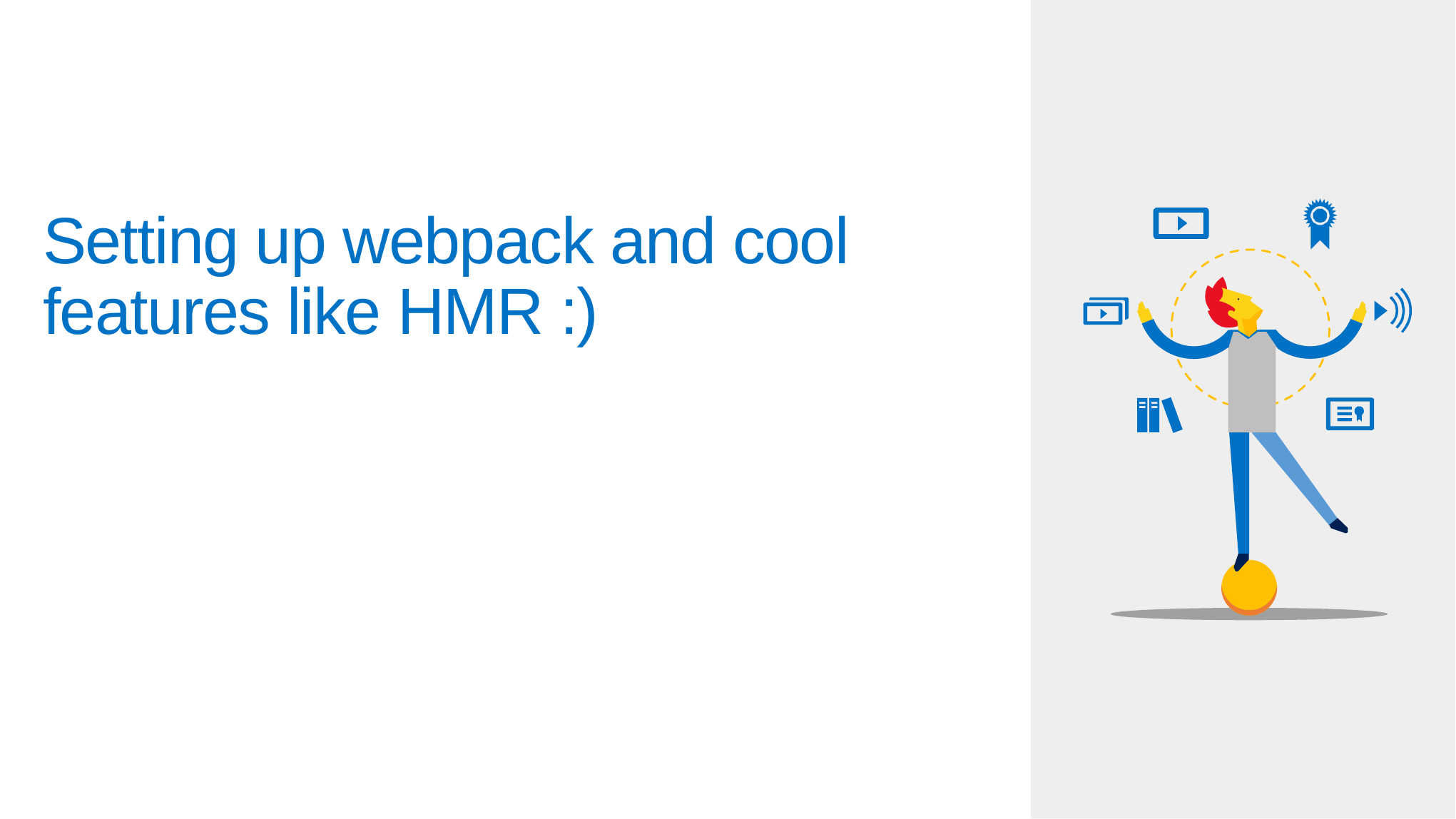

# Setting up webpack and cool features like HMR :)